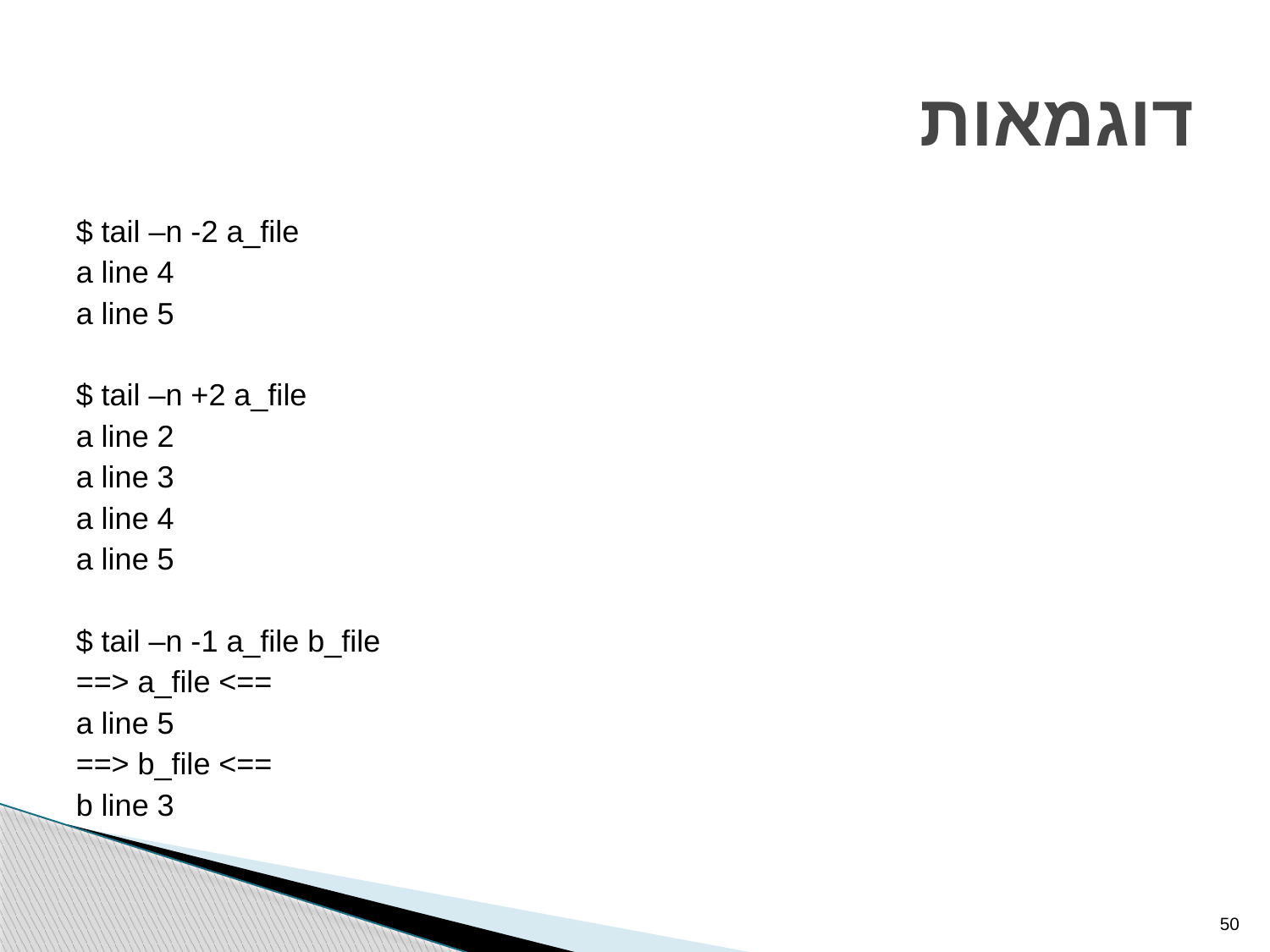

# דוגמאות
$ tail –n -2 a_file
a line 4
a line 5

$ tail –n +2 a_file
a line 2
a line 3
a line 4
a line 5

$ tail –n -1 a_file b_file
==> a_file <==
a line 5
==> b_file <==
b line 3

50